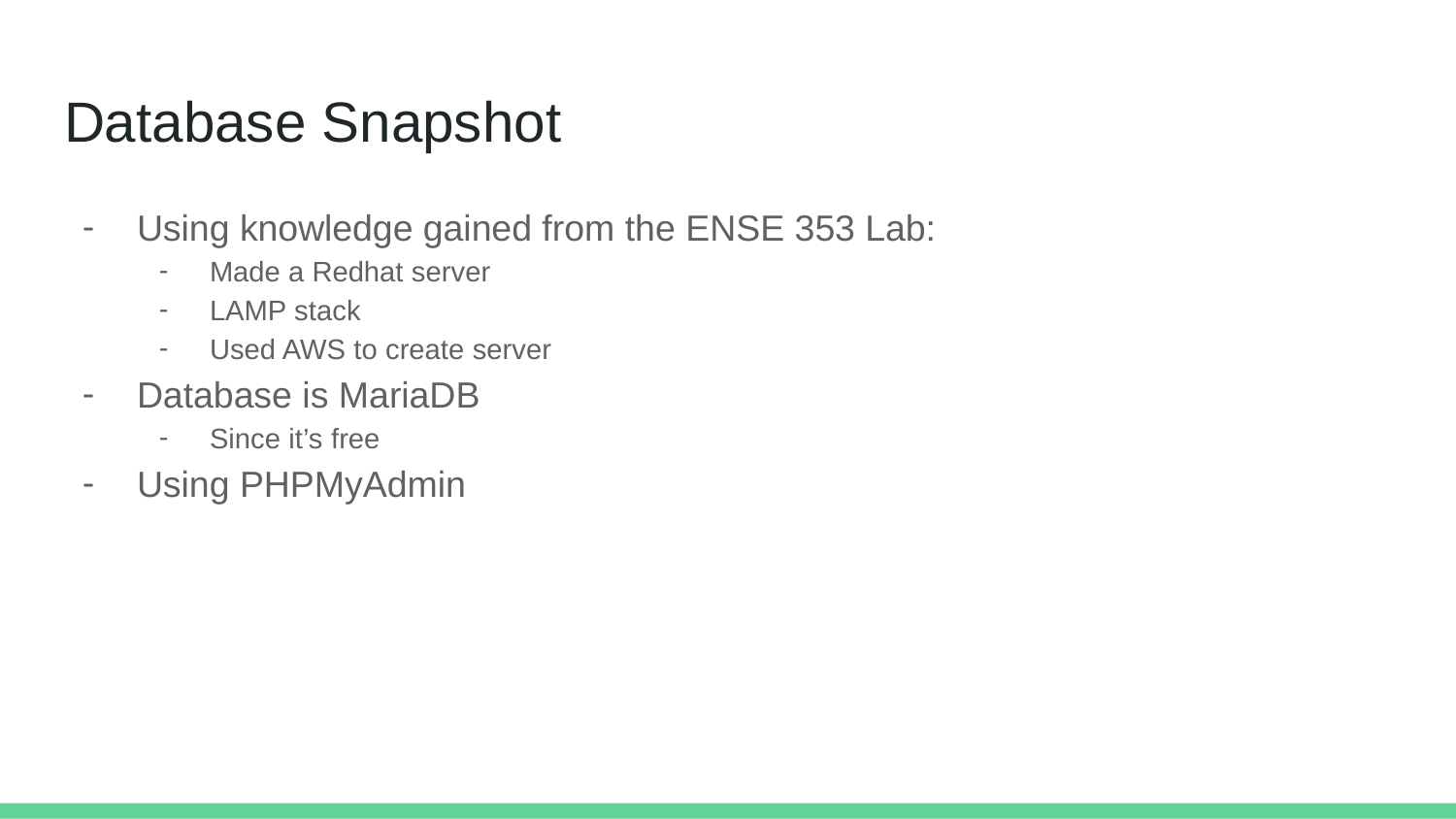

# Database Snapshot
Using knowledge gained from the ENSE 353 Lab:
Made a Redhat server
LAMP stack
Used AWS to create server
Database is MariaDB
Since it’s free
Using PHPMyAdmin